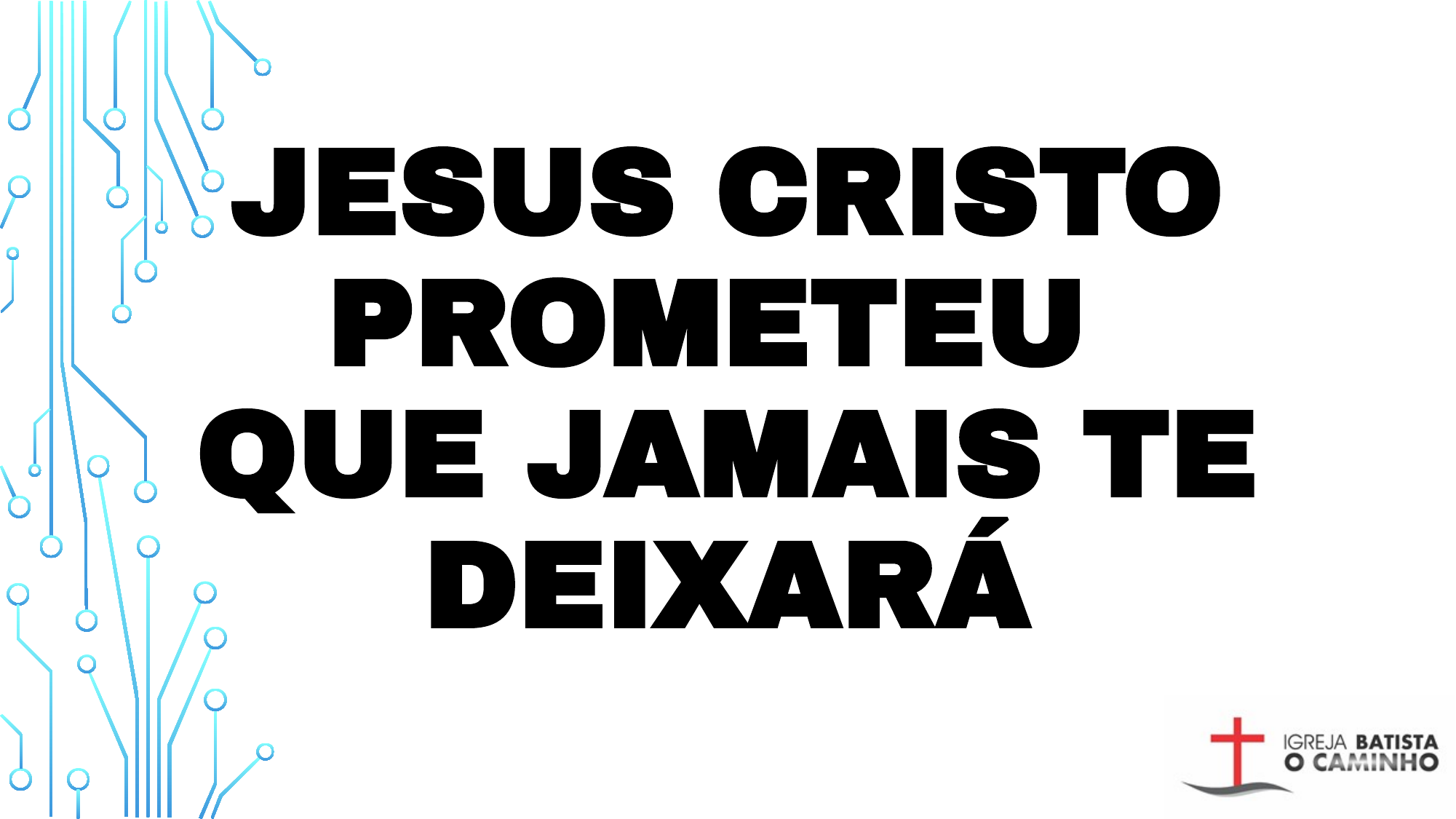

# Jesus Cristo prometeu que jamais te deixará